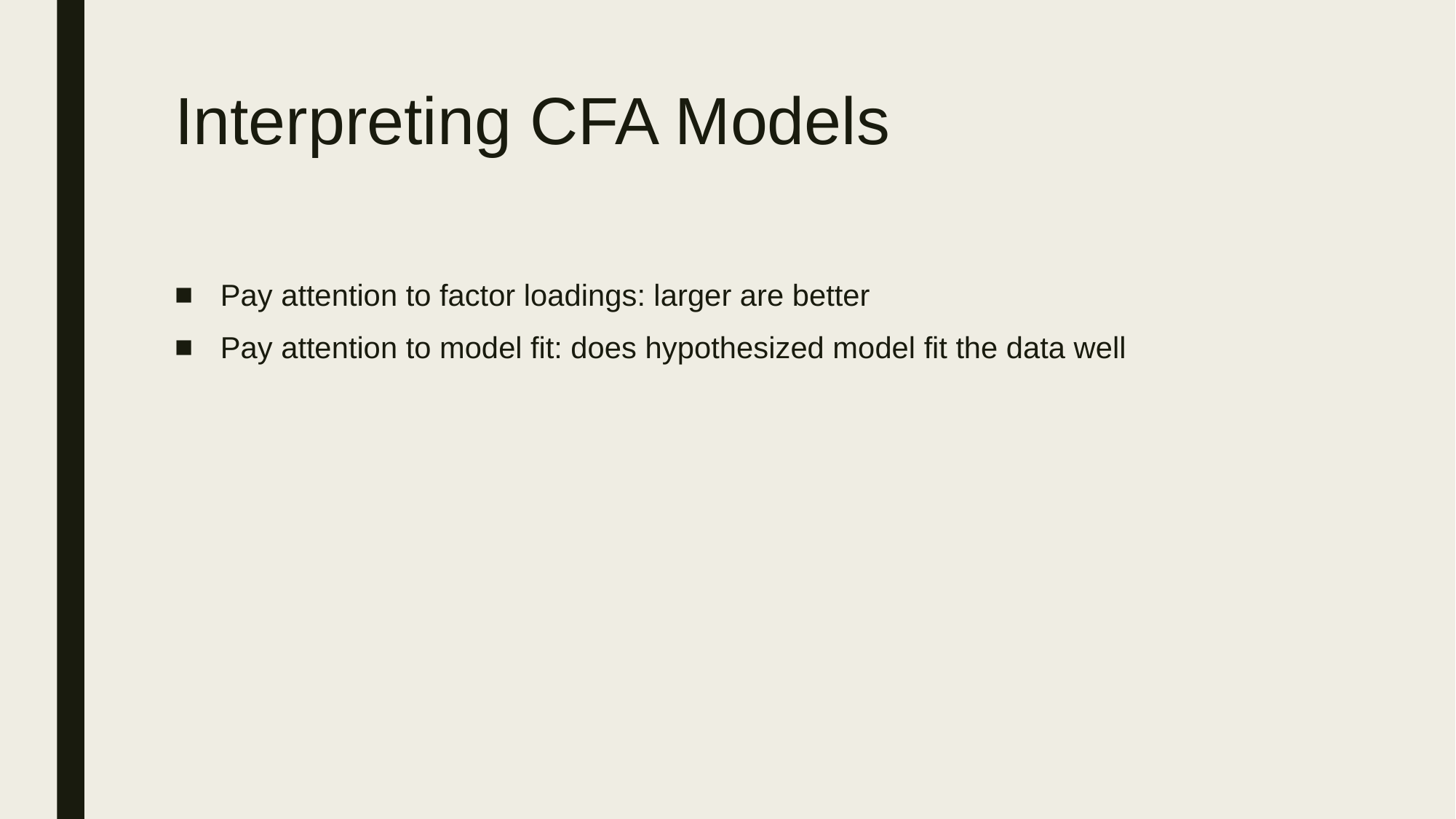

# Interpreting CFA Models
Pay attention to factor loadings: larger are better
Pay attention to model fit: does hypothesized model fit the data well